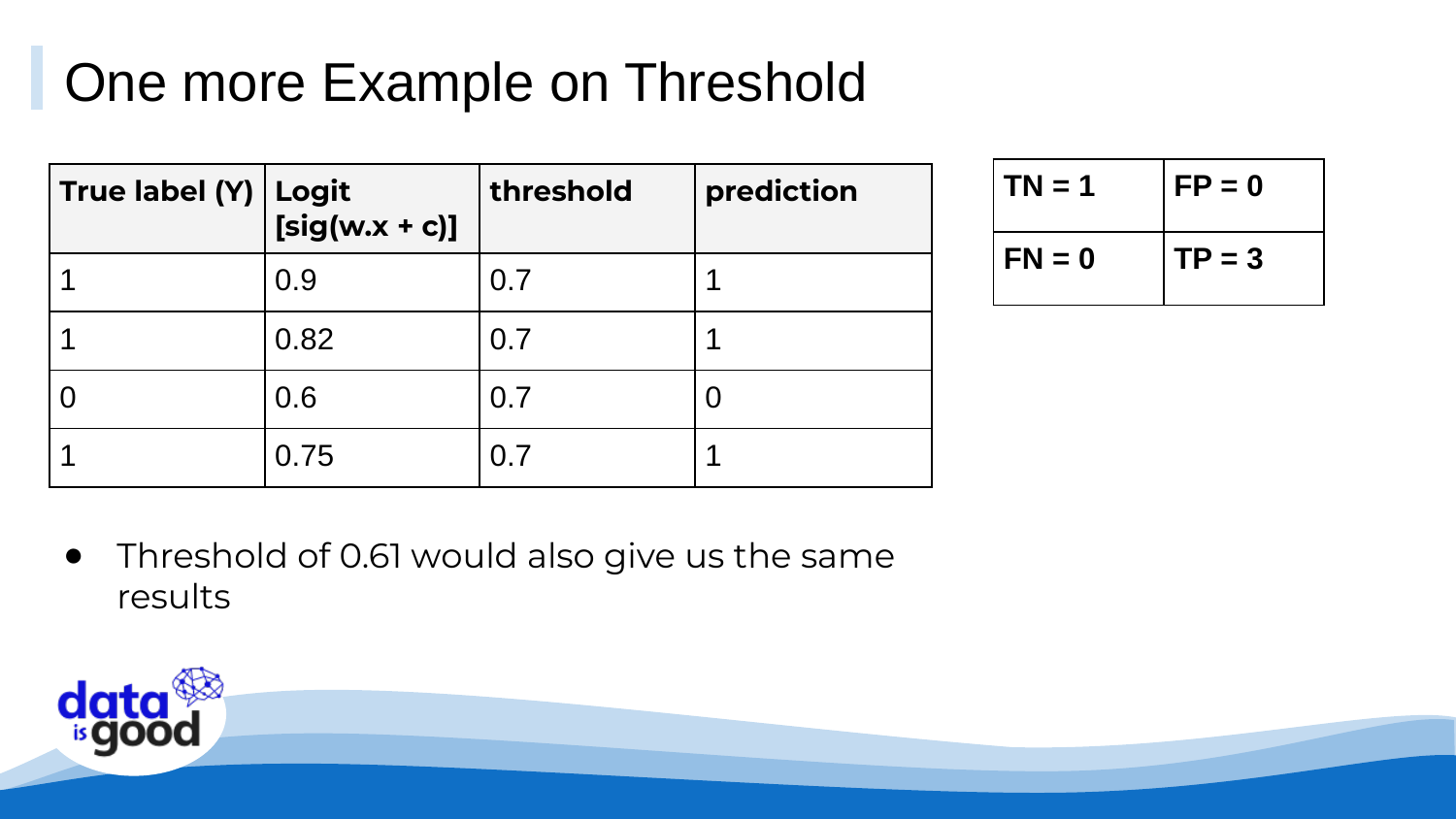

# One more Example on Threshold

| TN = 1 | FP = 0 |
| --- | --- |
| FN = 0 | TP = 3 |
| True label (Y) | Logit [sig(w.x + c)] | threshold | prediction |
| --- | --- | --- | --- |
| 1 | 0.9 | 0.7 | 1 |
| 1 | 0.82 | 0.7 | 1 |
| 0 | 0.6 | 0.7 | 0 |
| 1 | 0.75 | 0.7 | 1 |
Threshold of 0.61 would also give us the same results